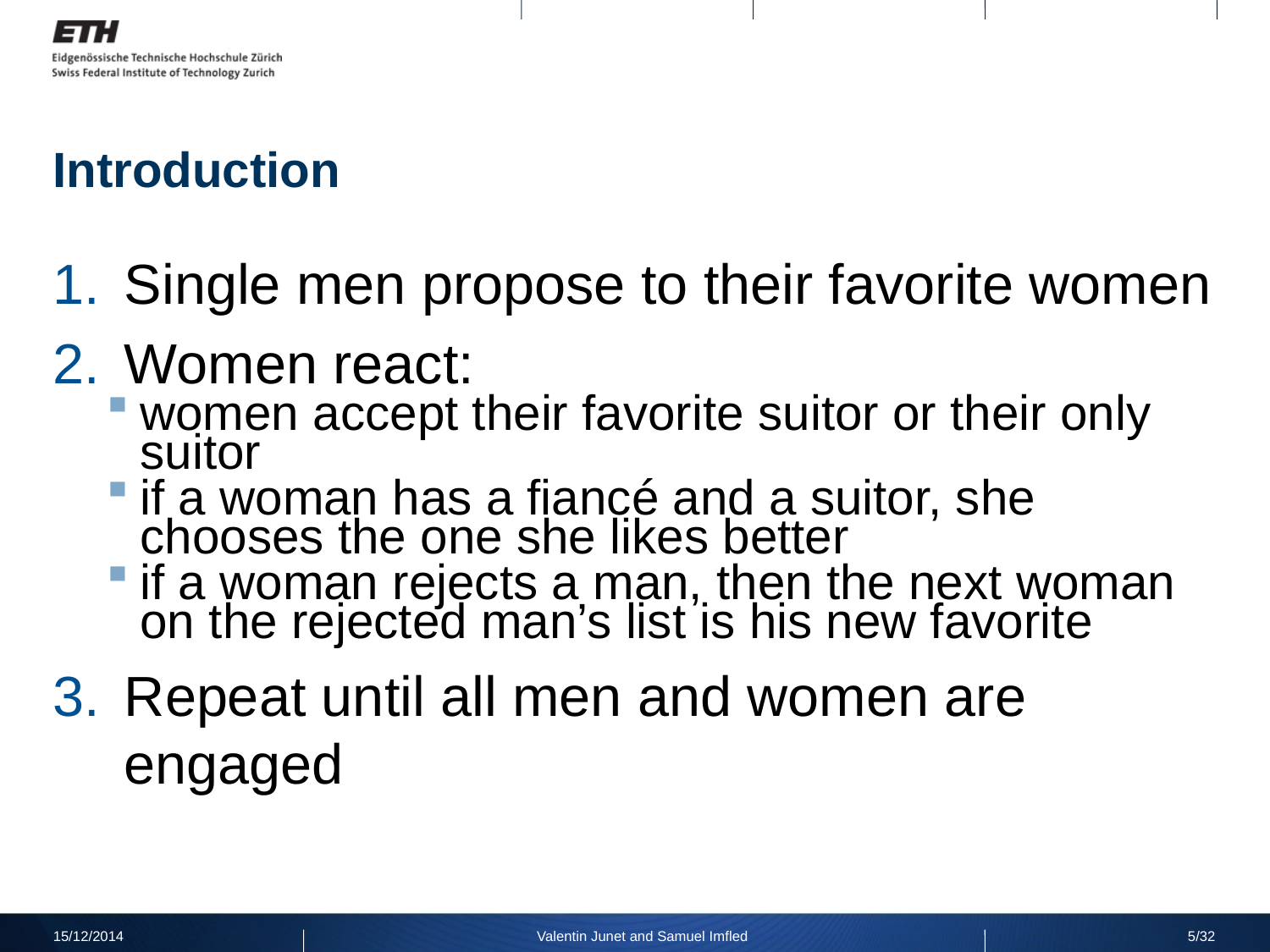

# Introduction
Single men propose to their favorite women
Women react:
women accept their favorite suitor or their only suitor
if a woman has a fiancé and a suitor, she chooses the one she likes better
if a woman rejects a man, then the next woman on the rejected man’s list is his new favorite
Repeat until all men and women are engaged
15/12/2014
Valentin Junet and Samuel Imfled
5/32